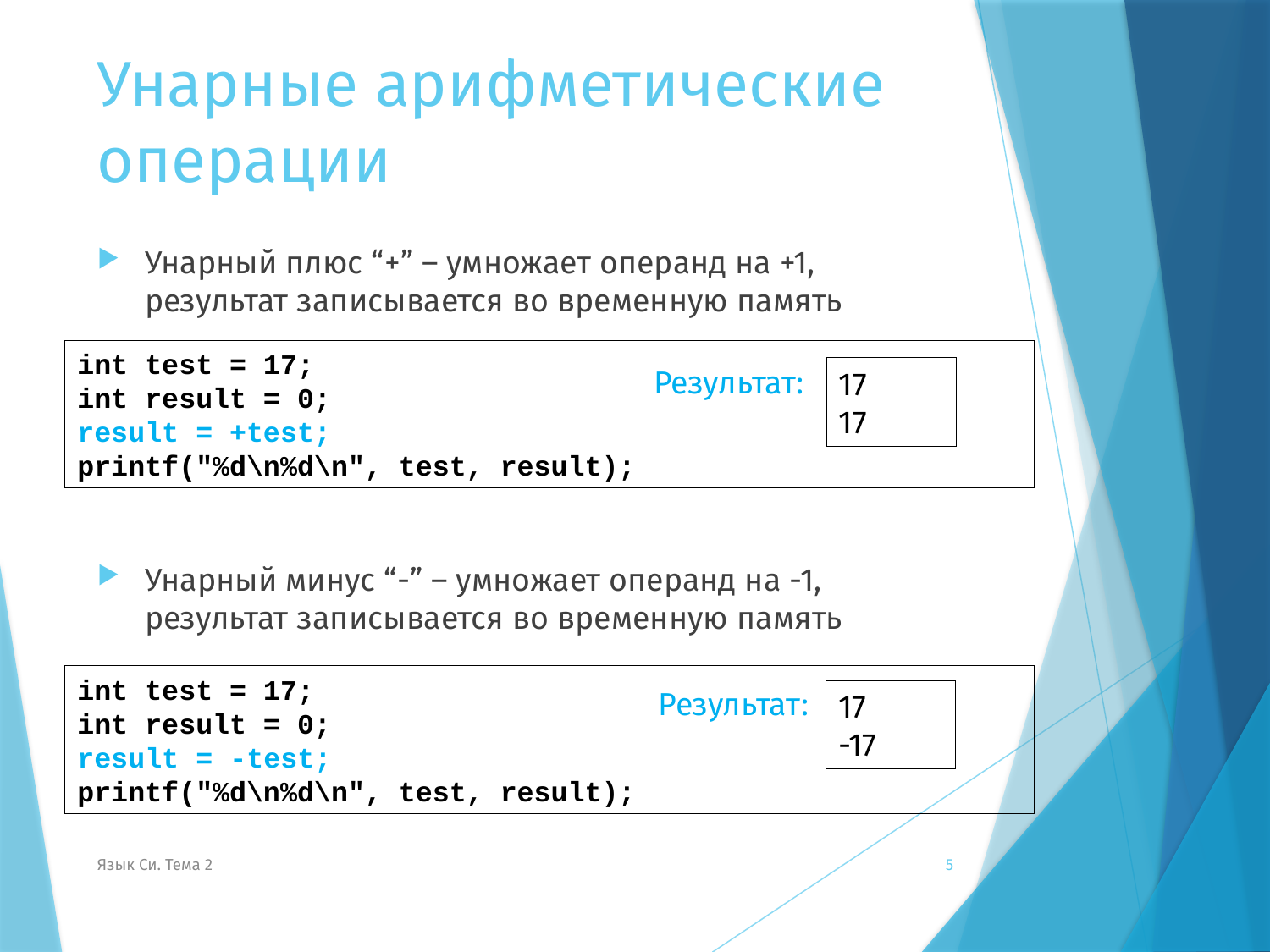

# Унарные арифметические операции
Унарный плюс “+” – умножает операнд на +1, результат записывается во временную память

Унарный минус “-” – умножает операнд на -1, результат записывается во временную память

int test = 17;
int result = 0;
result = +test;
printf("%d\n%d\n", test, result);
Результат:
17
17
int test = 17;
int result = 0;
result = -test;
printf("%d\n%d\n", test, result);
Результат:
17
-17
Язык Си. Тема 2
5